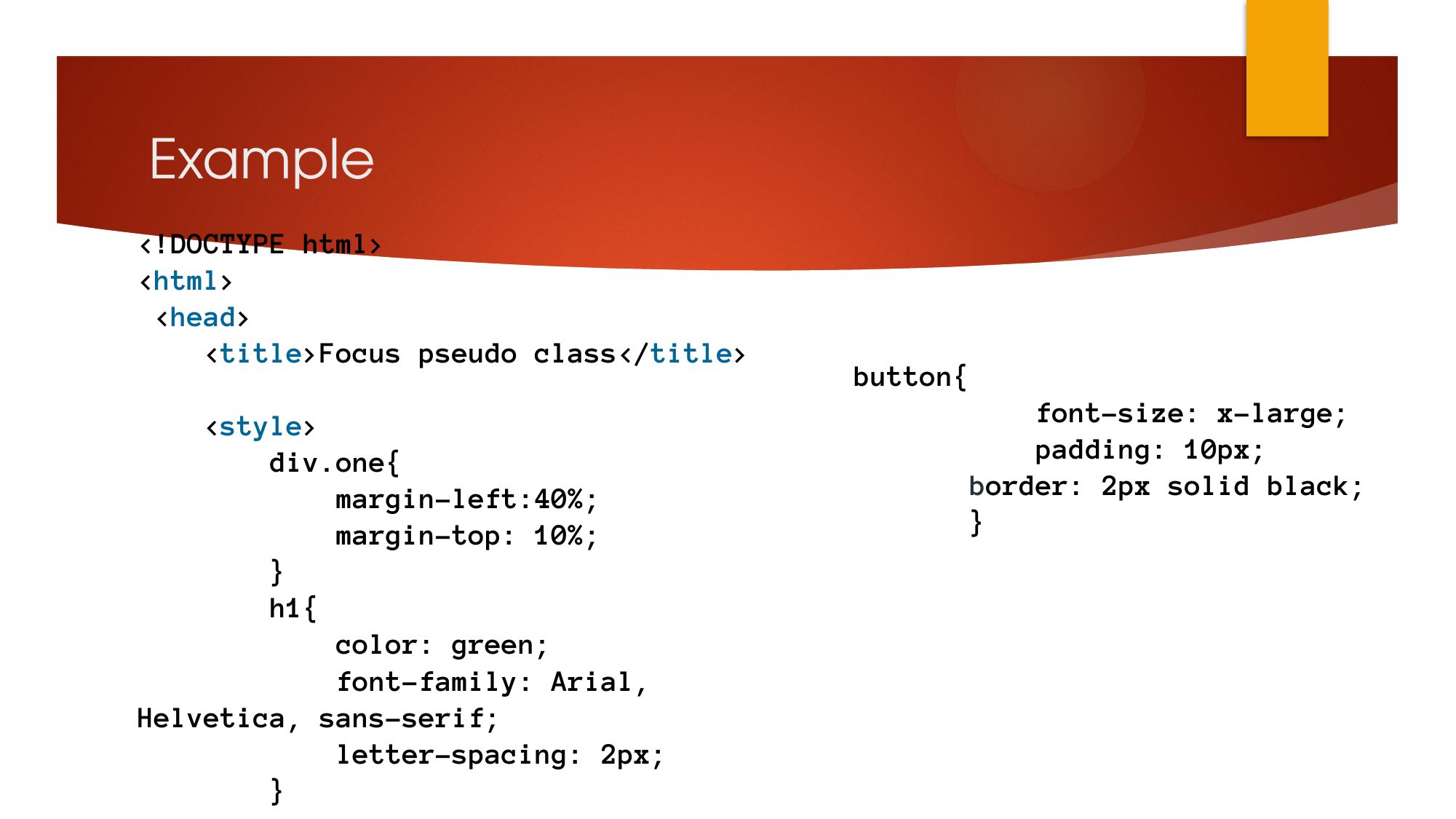

# Example

<!DOCTYPE html>
<html>
 <head>
    <title>Focus pseudo class</title>

    <style>
        div.one{
            margin-left:40%;
            margin-top: 10%;
        }
        h1{
            color: green;
            font-family: Arial, Helvetica, sans-serif;
            letter-spacing: 2px;
        }

 button{
            font-size: x-large;
            padding: 10px;
        border: 2px solid black;
        }